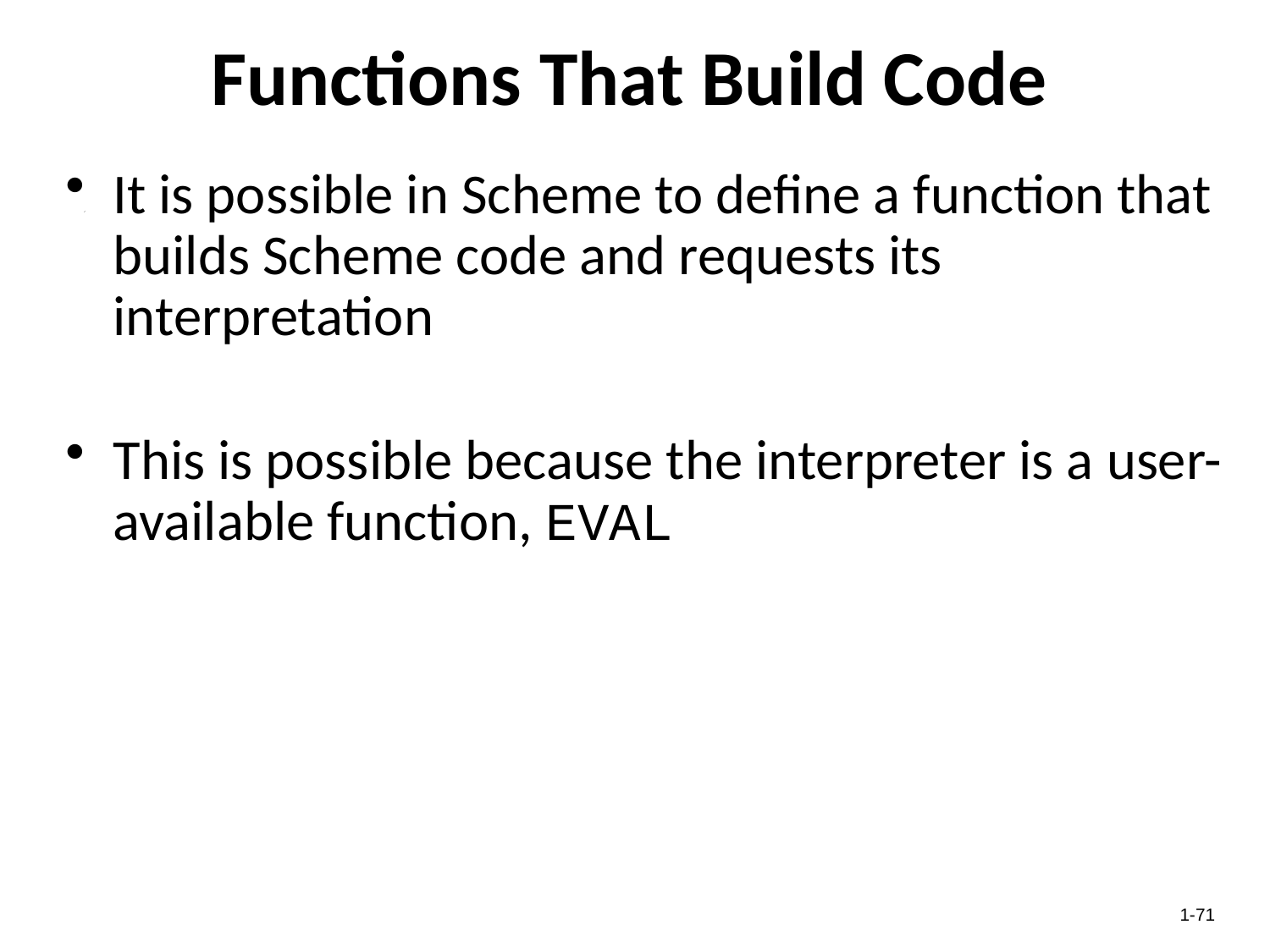

# Functions That Build Code
It is possible in Scheme to define a function that builds Scheme code and requests its interpretation

This is possible because the interpreter is a user-available function, EVAL

1-71